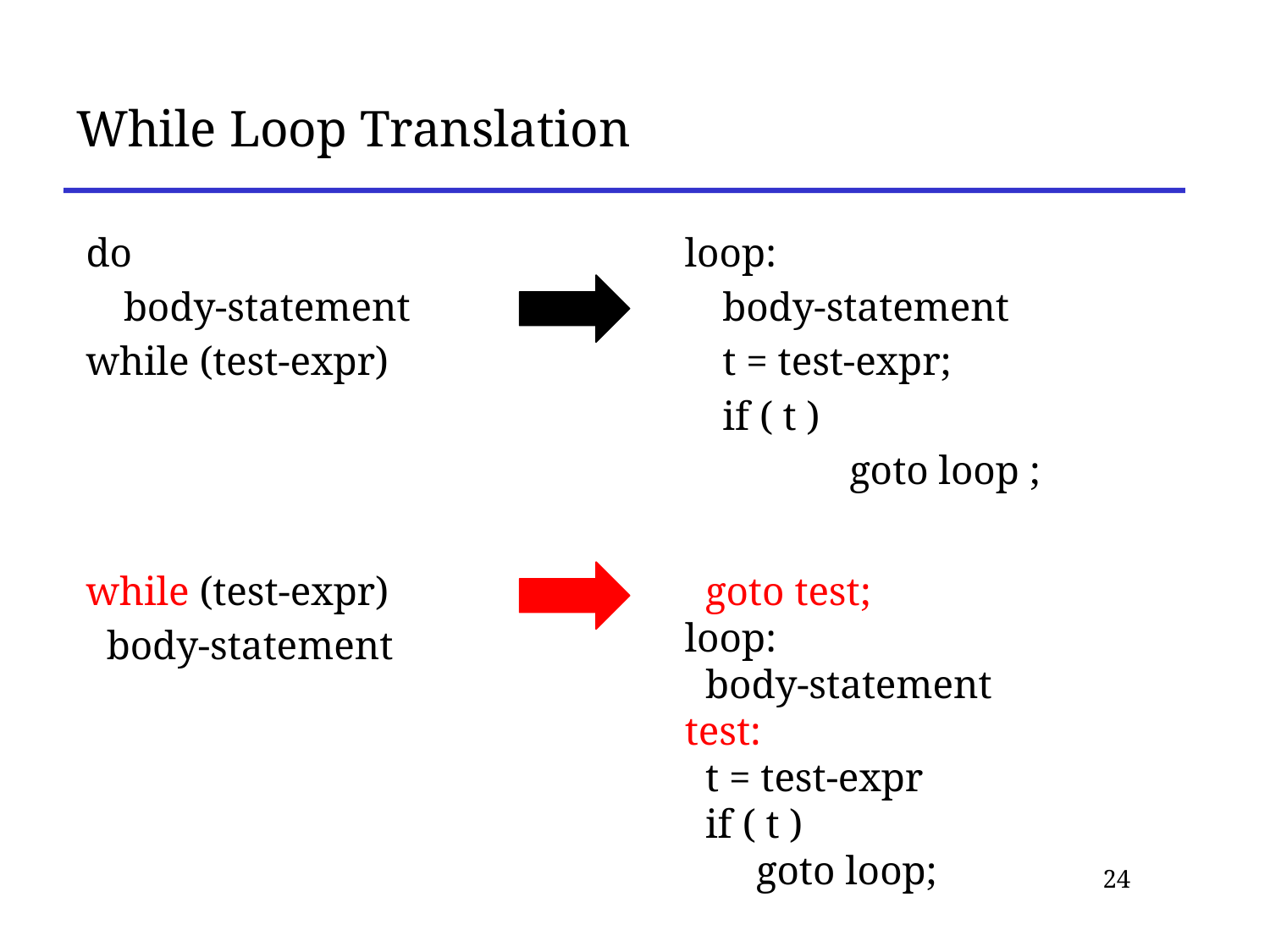

# While Loop Translation
 do
	body-statement
 while (test-expr)
 loop:
 	body-statement
	t = test-expr;
 	if ( t )
		goto loop ;

 while (test-expr)
   body-statement
   goto test;
 loop:
   body-statement
 test:
   t = test-expr
   if ( t )
        goto loop;

24